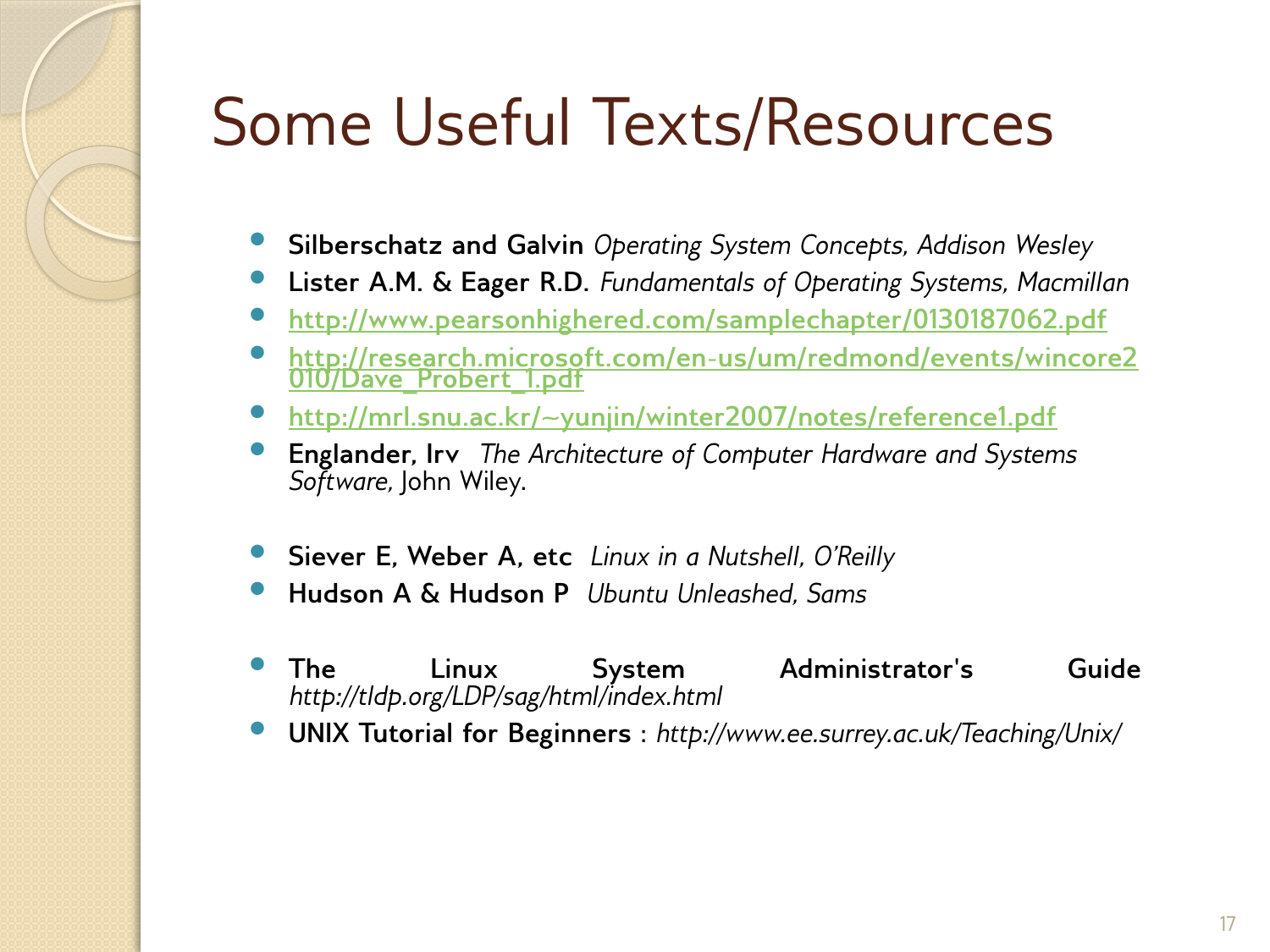

# Some Useful Texts/Resources
Silberschatz and Galvin Operating System Concepts, Addison Wesley
Lister A.M. & Eager R.D. Fundamentals of Operating Systems, Macmillan
http://www.pearsonhighered.com/samplechapter/0130187062.pdf
http://research.microsoft.com/en-us/um/redmond/events/wincore2010/Dave_Probert_1.pdf
http://mrl.snu.ac.kr/~yunjin/winter2007/notes/reference1.pdf
Englander, Irv  The Architecture of Computer Hardware and Systems Software, John Wiley.

Siever E, Weber A, etc  Linux in a Nutshell, O’Reilly
Hudson A & Hudson P  Ubuntu Unleashed, Sams

The Linux System Administrator's Guide http://tldp.org/LDP/sag/html/index.html
UNIX Tutorial for Beginners : http://www.ee.surrey.ac.uk/Teaching/Unix/
17